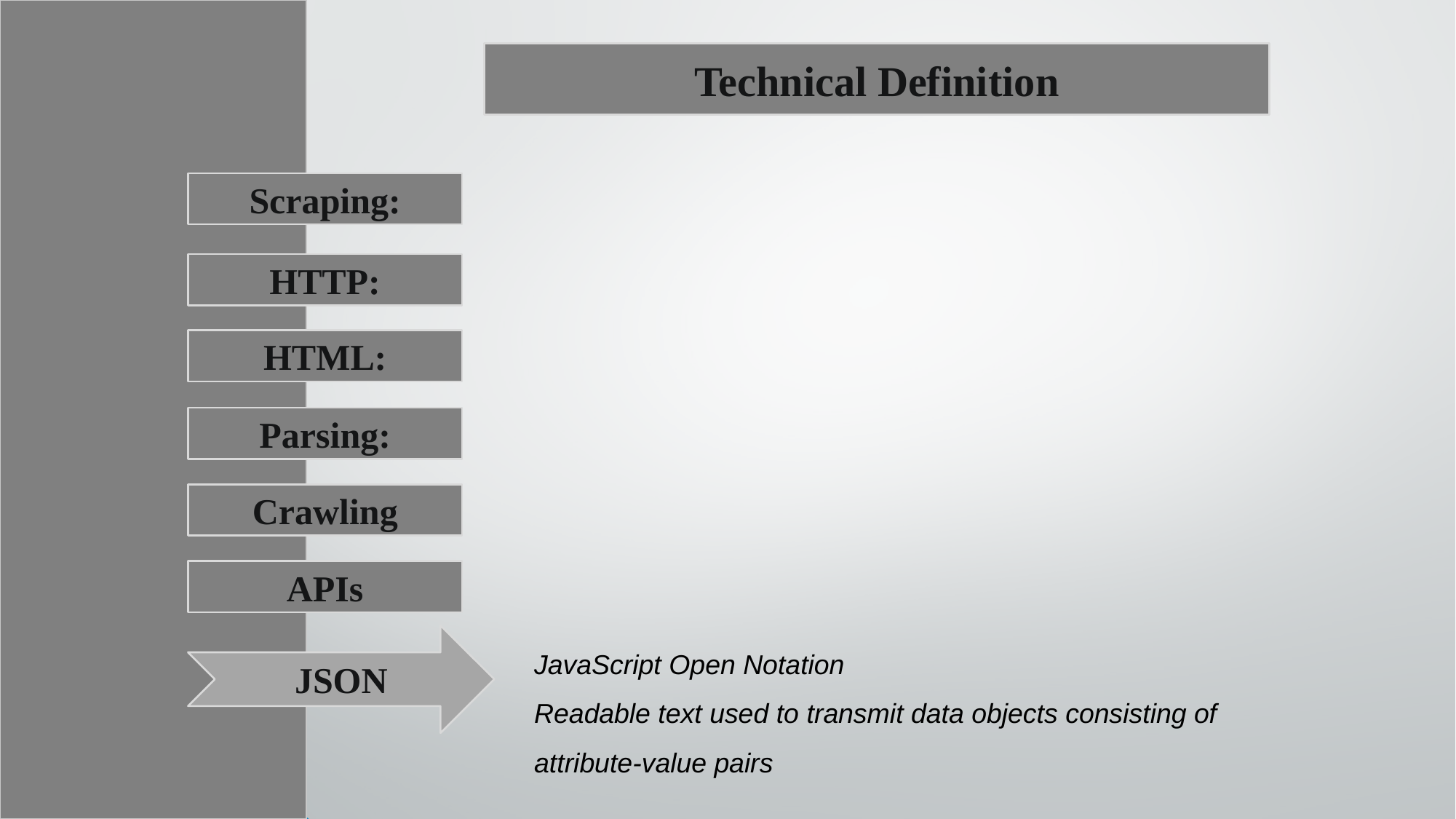

Technical Definition
Scraping:
HTTP:
HTML:
Parsing:
Crawling
APIs
JSON
JavaScript Open Notation
Readable text used to transmit data objects consisting of attribute-value pairs